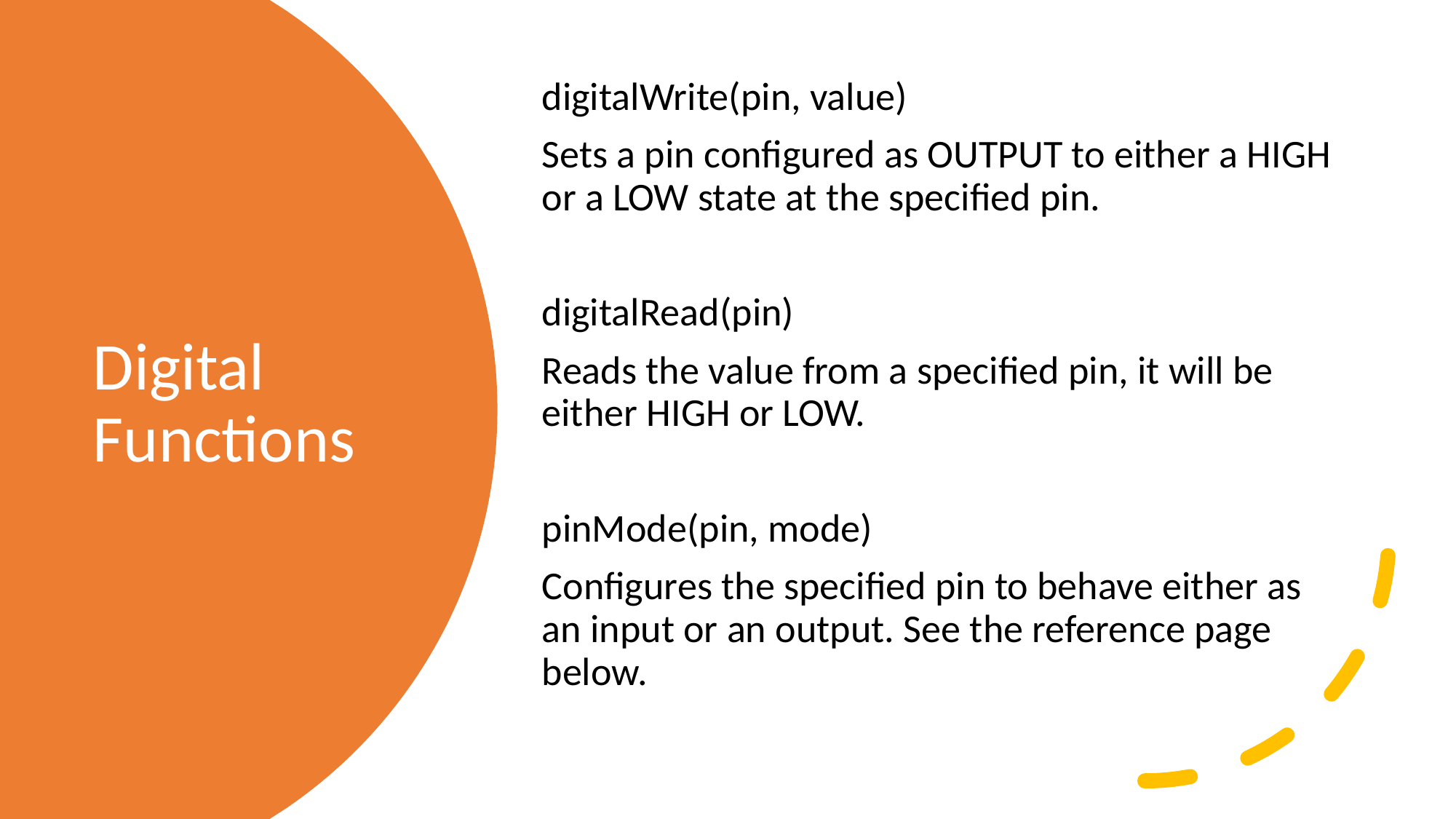

digitalWrite(pin, value)
Sets a pin configured as OUTPUT to either a HIGH or a LOW state at the specified pin.

digitalRead(pin)
Reads the value from a specified pin, it will be either HIGH or LOW.

pinMode(pin, mode)
Configures the specified pin to behave either as an input or an output. See the reference page below.

# Digital Functions